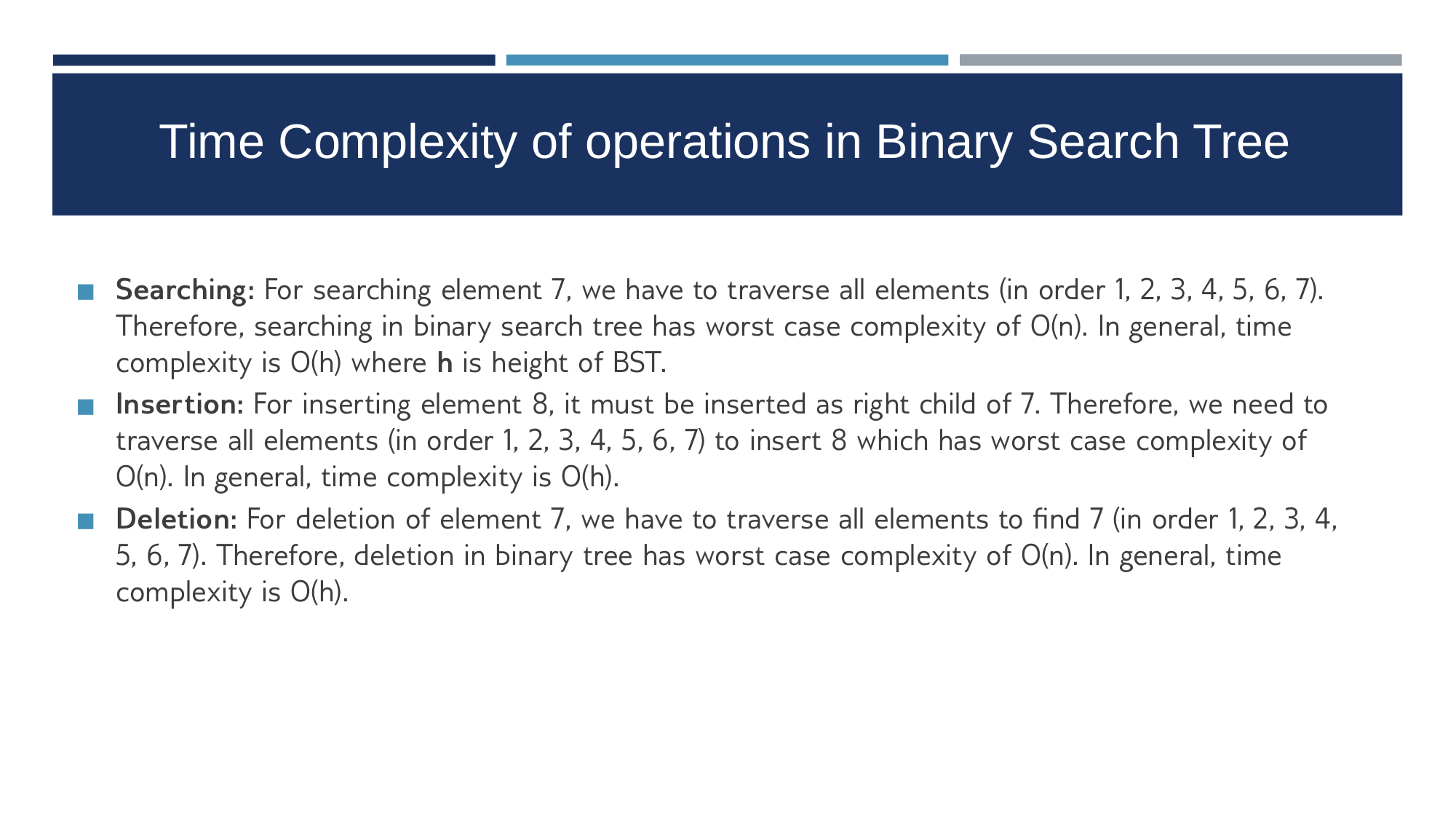

Time Complexity of operations in Binary Search Tree

Searching: For searching element 7, we have to traverse all elements (in order 1, 2, 3, 4, 5, 6, 7). Therefore, searching in binary search tree has worst case complexity of O(n). In general, time complexity is O(h) where h is height of BST.
Insertion: For inserting element 8, it must be inserted as right child of 7. Therefore, we need to traverse all elements (in order 1, 2, 3, 4, 5, 6, 7) to insert 8 which has worst case complexity of O(n). In general, time complexity is O(h).
Deletion: For deletion of element 7, we have to traverse all elements to find 7 (in order 1, 2, 3, 4, 5, 6, 7). Therefore, deletion in binary tree has worst case complexity of O(n). In general, time complexity is O(h).